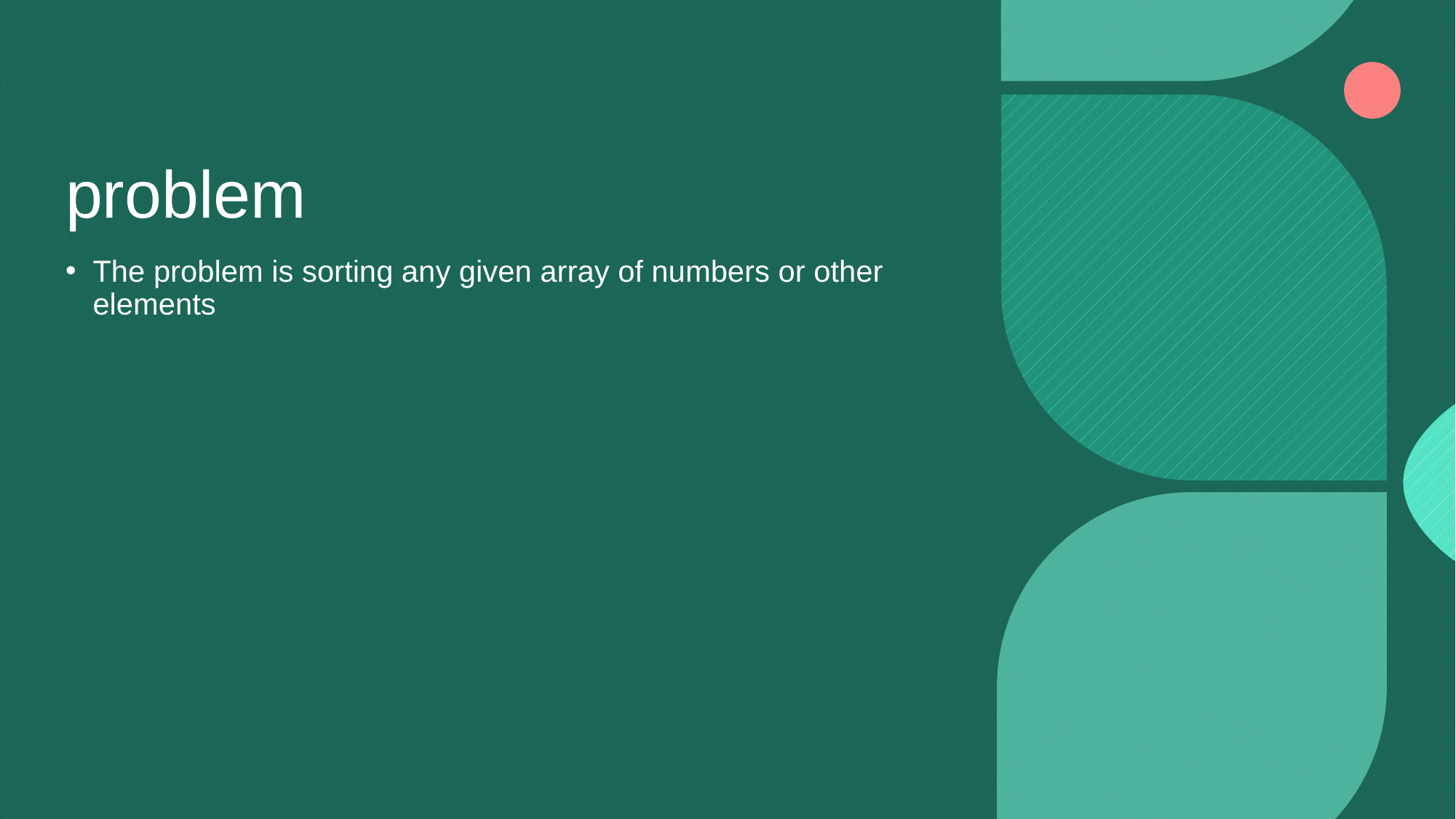

# problem
The problem is sorting any given array of numbers or other elements